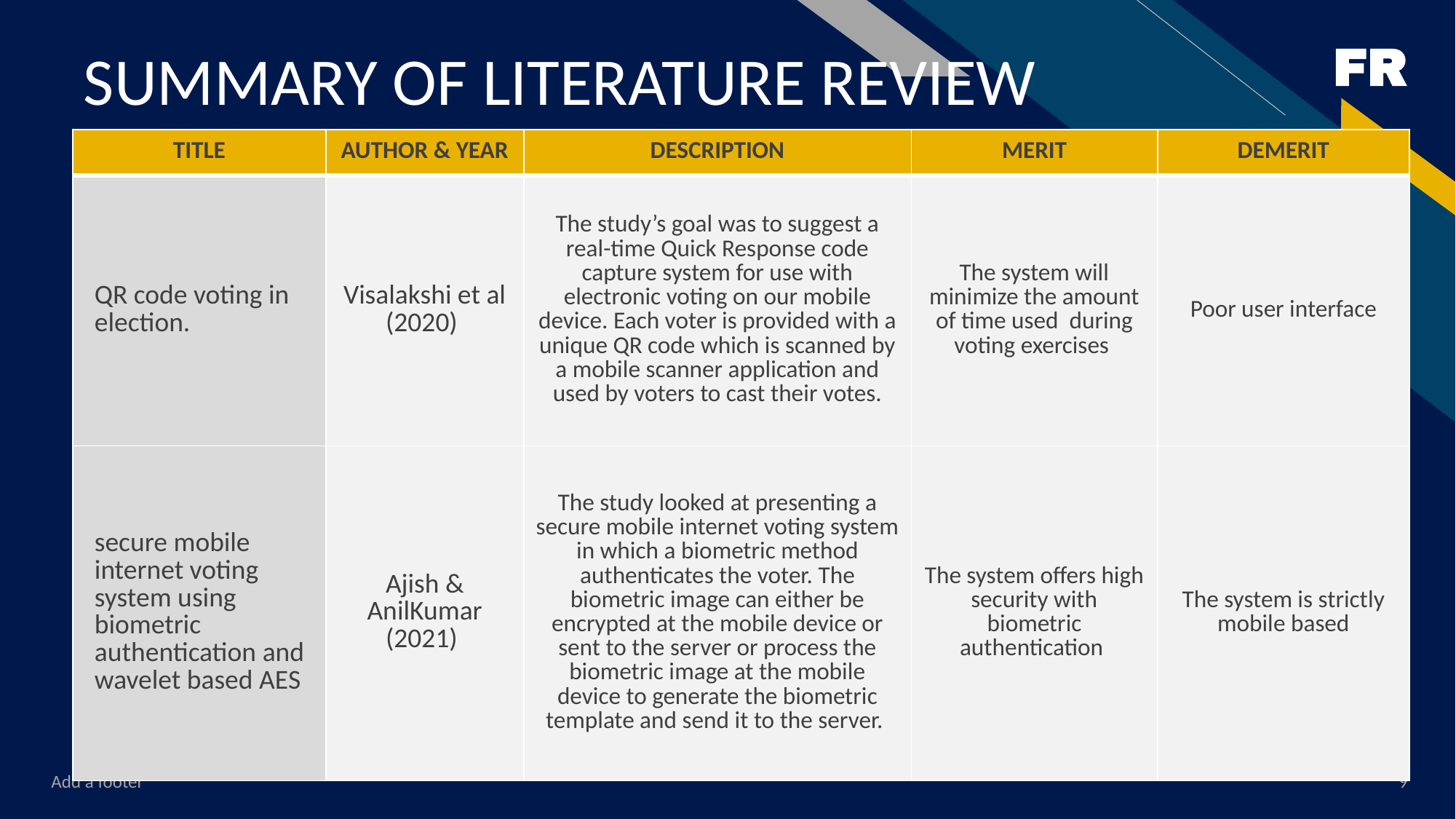

# SUMMARY OF LITERATURE REVIEW
| TITLE | AUTHOR & YEAR | DESCRIPTION | MERIT | DEMERIT |
| --- | --- | --- | --- | --- |
| QR code voting in election. | Visalakshi et al (2020) | The study’s goal was to suggest a real-time Quick Response code capture system for use with electronic voting on our mobile device. Each voter is provided with a unique QR code which is scanned by a mobile scanner application and used by voters to cast their votes. | The system will minimize the amount of time used during voting exercises | Poor user interface |
| secure mobile internet voting system using biometric authentication and wavelet based AES | Ajish & AnilKumar (2021) | The study looked at presenting a secure mobile internet voting system in which a biometric method authenticates the voter. The biometric image can either be encrypted at the mobile device or sent to the server or process the biometric image at the mobile device to generate the biometric template and send it to the server. | The system offers high security with biometric authentication | The system is strictly mobile based |
Add a footer
9